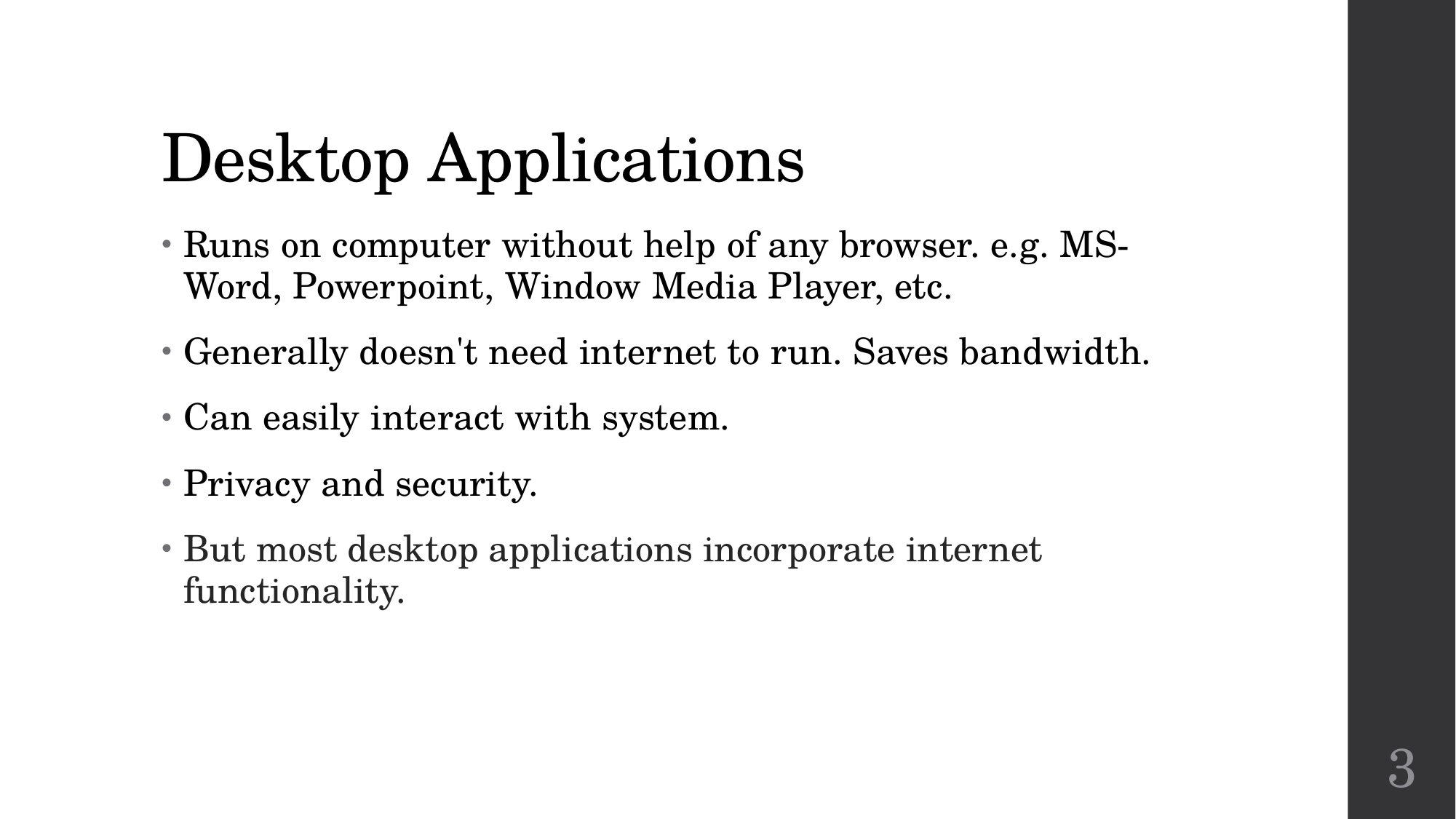

# Desktop Applications
Runs on computer without help of any browser. e.g. MS-Word, Powerpoint, Window Media Player, etc.
Generally doesn't need internet to run. Saves bandwidth.
Can easily interact with system.
Privacy and security.
But most desktop applications incorporate internet functionality.

3